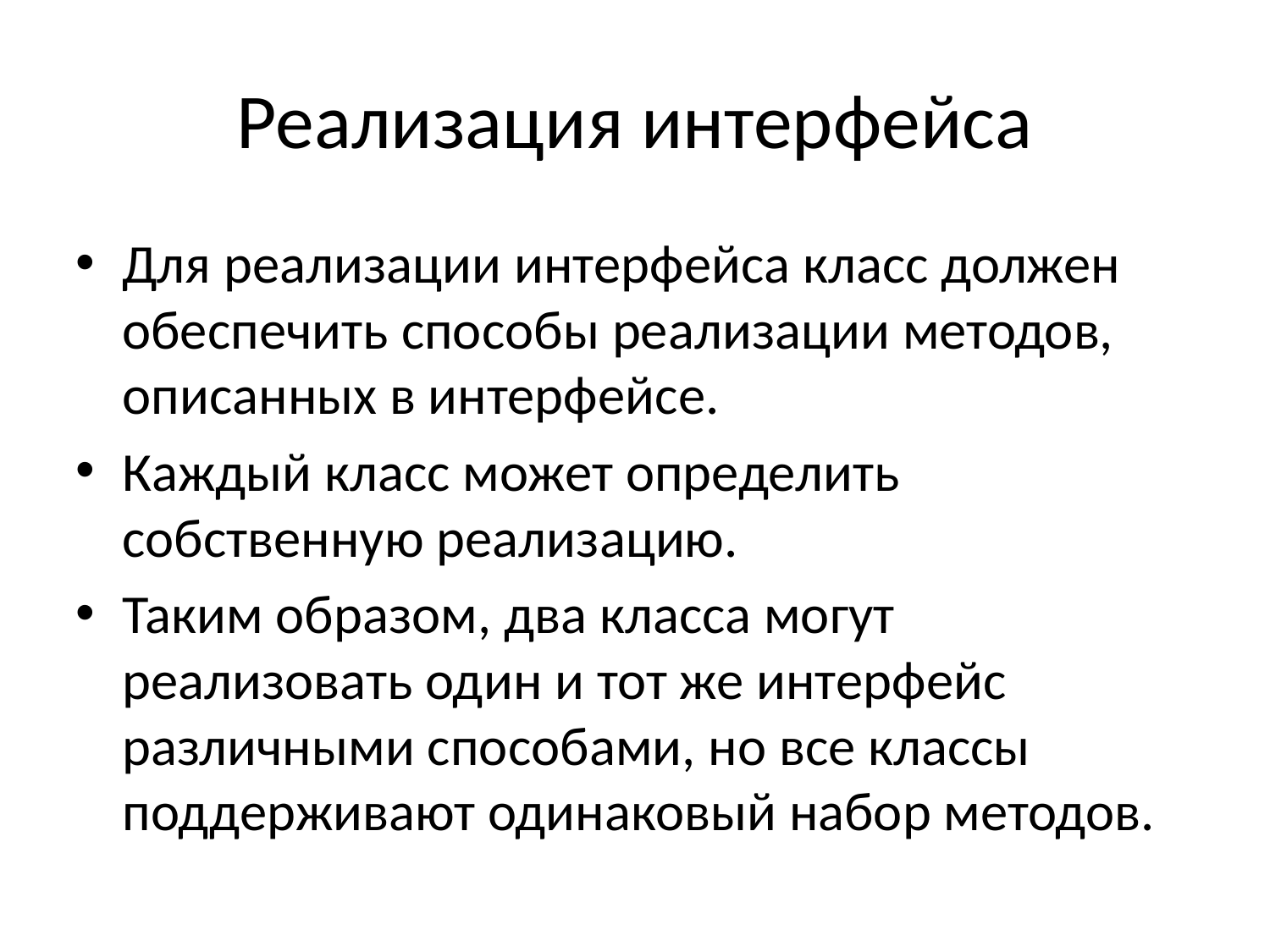

Реализация интерфейса
Для реализации интерфейса класс должен обеспечить способы реализации методов, описанных в интерфейсе.
Каждый класс может определить собственную реализацию.
Таким образом, два класса могут реализовать один и тот же интерфейс различными способами, но все классы поддерживают одинаковый набор методов.